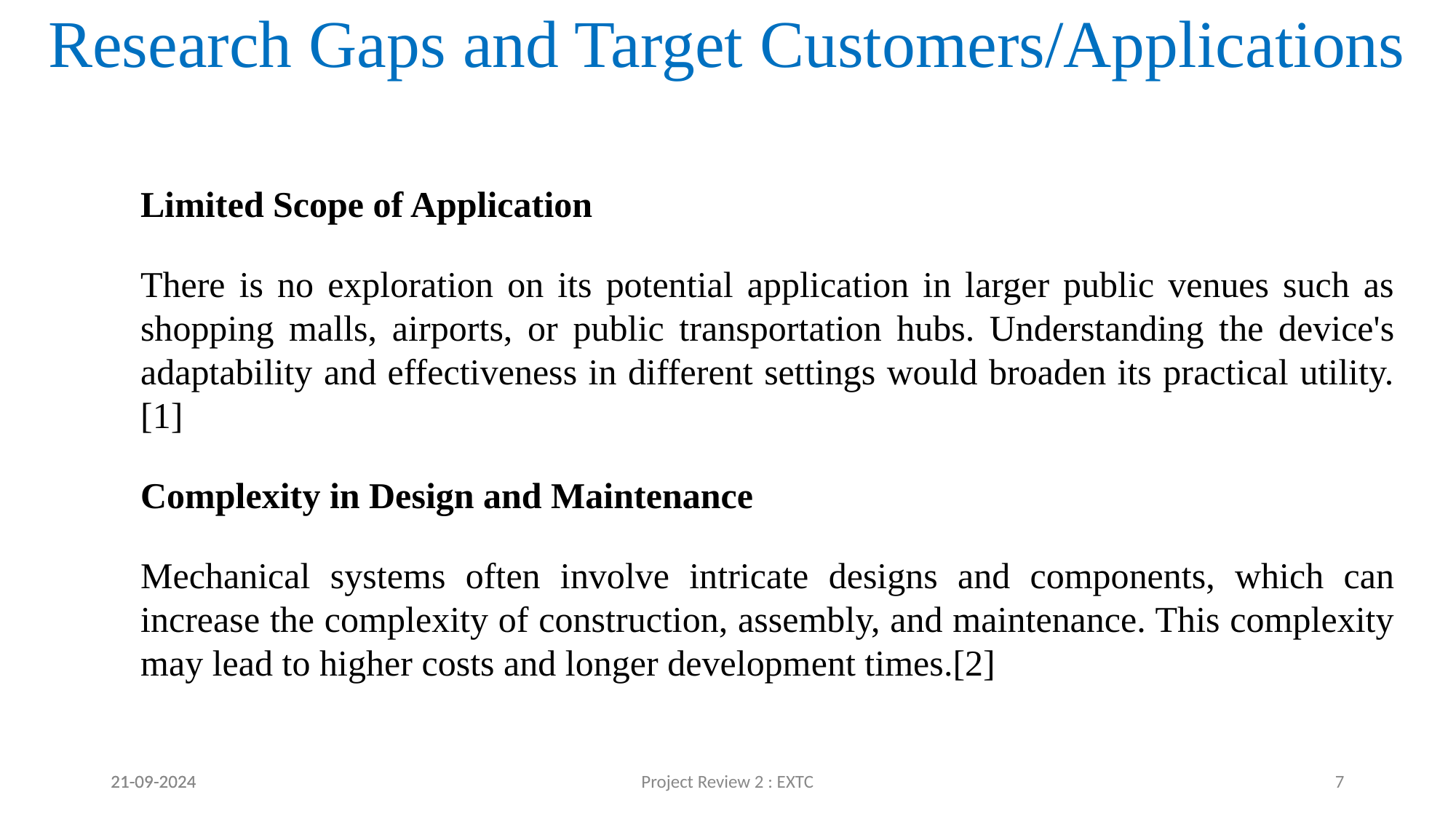

# Research Gaps and Target Customers/Applications
Limited Scope of Application
There is no exploration on its potential application in larger public venues such as shopping malls, airports, or public transportation hubs. Understanding the device's adaptability and effectiveness in different settings would broaden its practical utility.[1]
Complexity in Design and Maintenance
Mechanical systems often involve intricate designs and components, which can increase the complexity of construction, assembly, and maintenance. This complexity may lead to higher costs and longer development times.[2]

21-09-2024
21-09-2024
Project Review 2 : EXTC
7